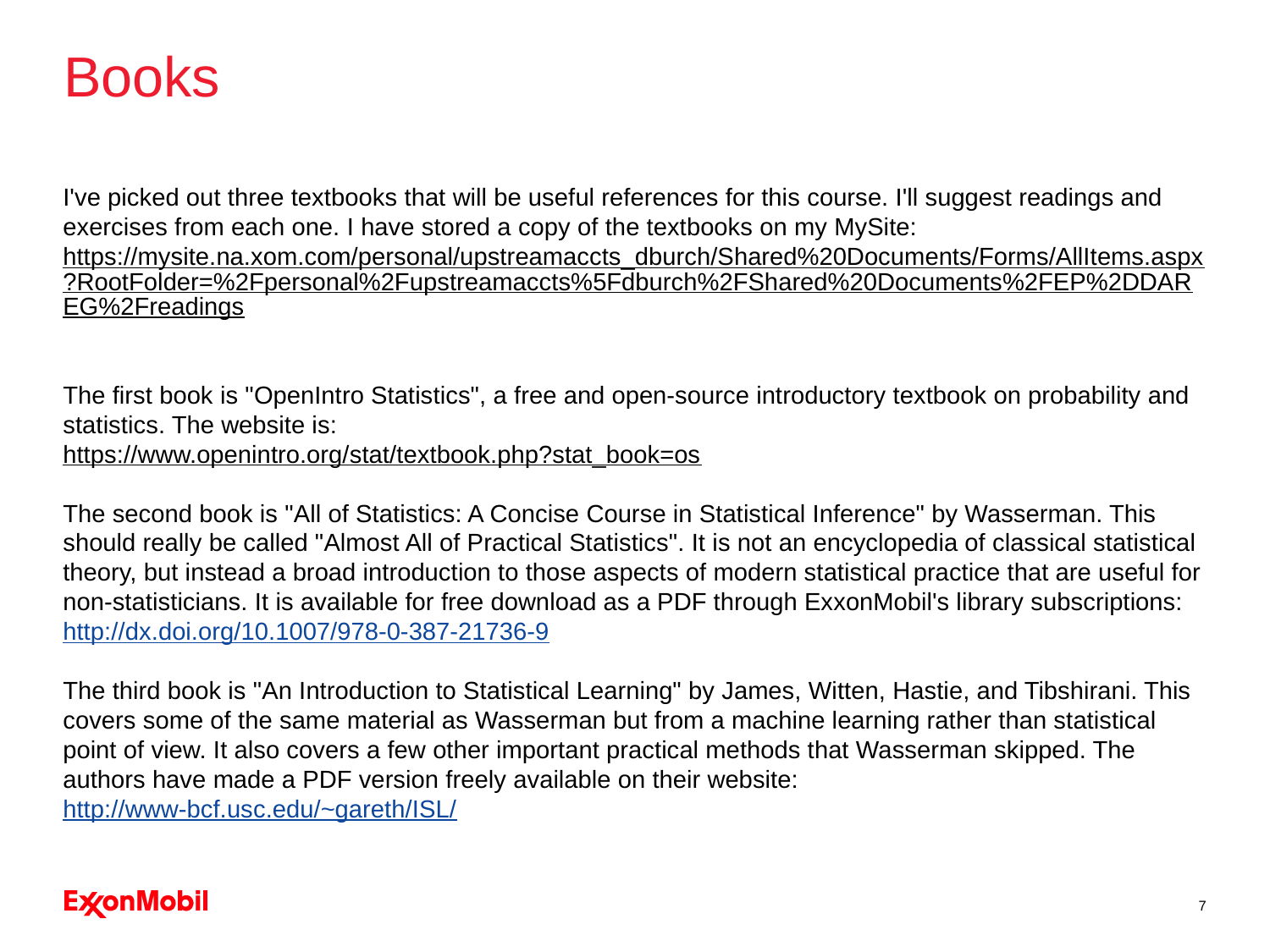

# Books
I've picked out three textbooks that will be useful references for this course. I'll suggest readings and exercises from each one. I have stored a copy of the textbooks on my MySite:
https://mysite.na.xom.com/personal/upstreamaccts_dburch/Shared%20Documents/Forms/AllItems.aspx?RootFolder=%2Fpersonal%2Fupstreamaccts%5Fdburch%2FShared%20Documents%2FEP%2DDAREG%2Freadings
The first book is "OpenIntro Statistics", a free and open-source introductory textbook on probability and statistics. The website is:
https://www.openintro.org/stat/textbook.php?stat_book=os
The second book is "All of Statistics: A Concise Course in Statistical Inference" by Wasserman. This should really be called "Almost All of Practical Statistics". It is not an encyclopedia of classical statistical theory, but instead a broad introduction to those aspects of modern statistical practice that are useful for non-statisticians. It is available for free download as a PDF through ExxonMobil's library subscriptions:
http://dx.doi.org/10.1007/978-0-387-21736-9
The third book is "An Introduction to Statistical Learning" by James, Witten, Hastie, and Tibshirani. This covers some of the same material as Wasserman but from a machine learning rather than statistical point of view. It also covers a few other important practical methods that Wasserman skipped. The authors have made a PDF version freely available on their website:
http://www-bcf.usc.edu/~gareth/ISL/
7